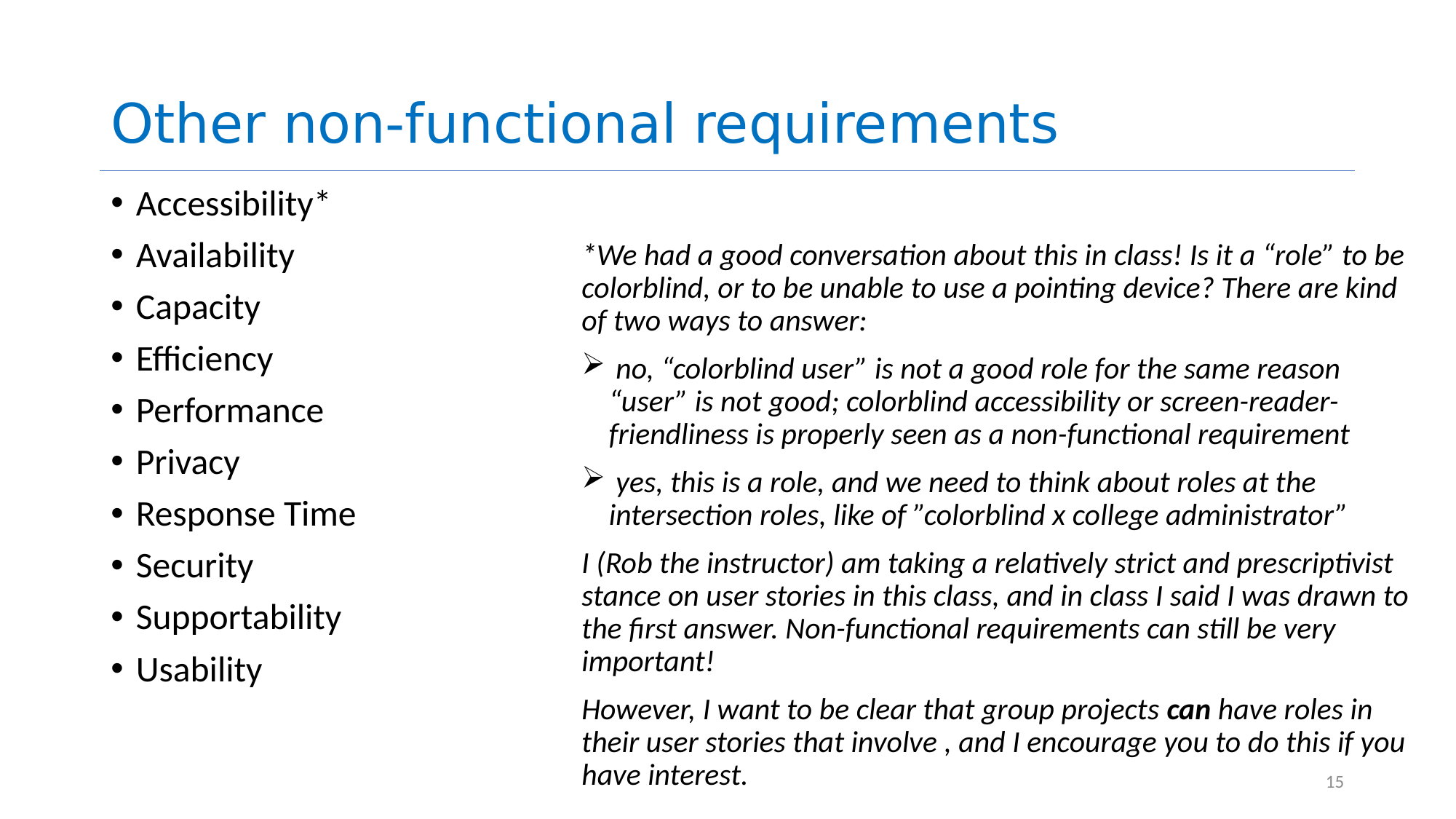

# Other non-functional requirements
Accessibility*
Availability
Capacity
Efficiency
Performance
Privacy
Response Time
Security
Supportability
Usability
*We had a good conversation about this in class! Is it a “role” to be colorblind, or to be unable to use a pointing device? There are kind of two ways to answer:
 no, “colorblind user” is not a good role for the same reason “user” is not good; colorblind accessibility or screen-reader-friendliness is properly seen as a non-functional requirement
 yes, this is a role, and we need to think about roles at the intersection roles, like of ”colorblind x college administrator”
I (Rob the instructor) am taking a relatively strict and prescriptivist stance on user stories in this class, and in class I said I was drawn to the first answer. Non-functional requirements can still be very important!
However, I want to be clear that group projects can have roles in their user stories that involve , and I encourage you to do this if you have interest.

15